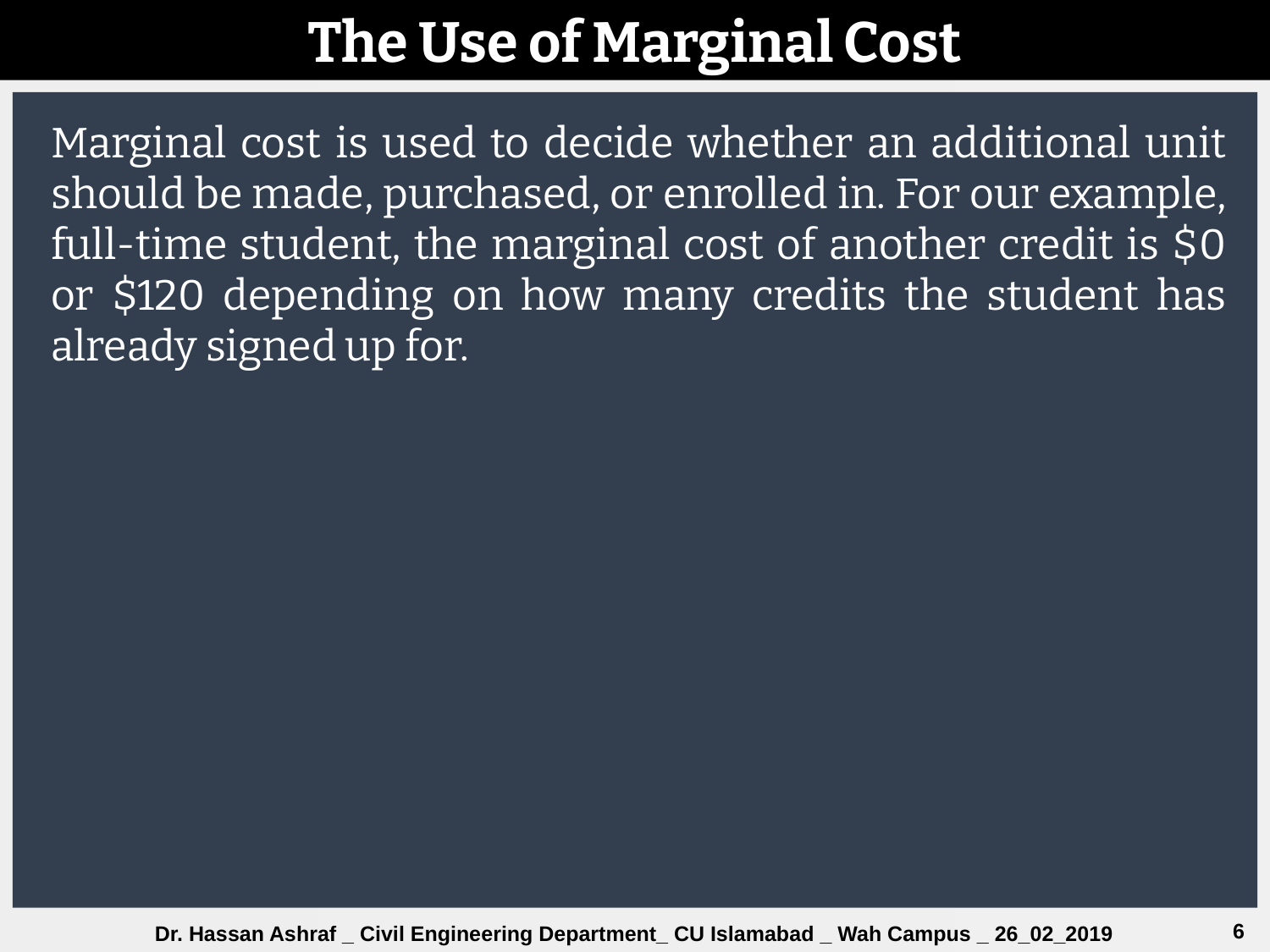

The Use of Marginal Cost

Marginal cost is used to decide whether an additional unit should be made, purchased, or enrolled in. For our example, full-time student, the marginal cost of another credit is $0 or $120 depending on how many credits the student has already signed up for.
6
Dr. Hassan Ashraf _ Civil Engineering Department_ CU Islamabad _ Wah Campus _ 26_02_2019